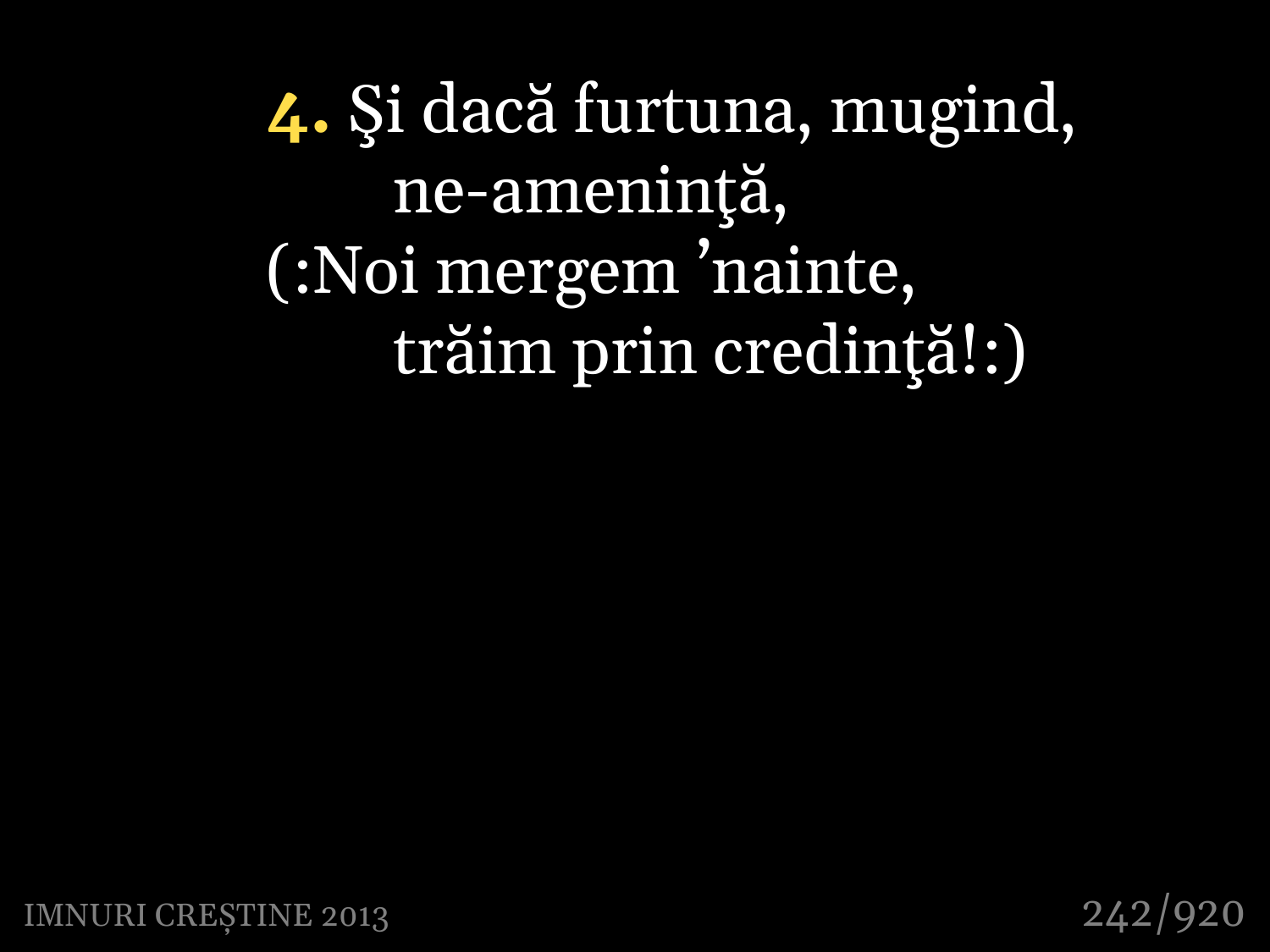

4. Şi dacă furtuna, mugind,
	ne-ameninţă,
(:Noi mergem ’nainte,
	trăim prin credinţă!:)
242/920
IMNURI CREȘTINE 2013